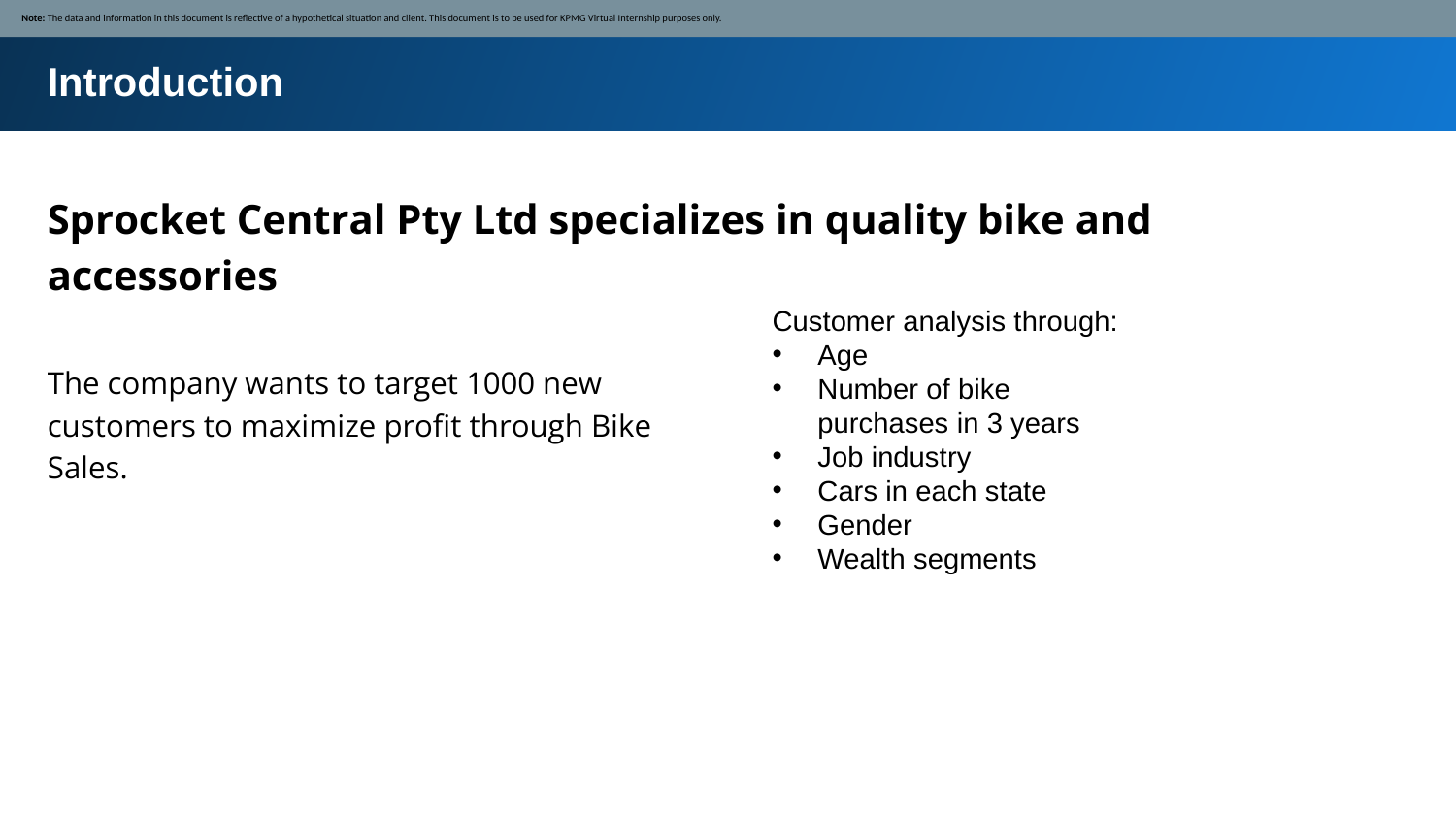

Note: The data and information in this document is reflective of a hypothetical situation and client. This document is to be used for KPMG Virtual Internship purposes only.
Introduction
Sprocket Central Pty Ltd specializes in quality bike and accessories
Customer analysis through:
Age
Number of bike purchases in 3 years
Job industry
Cars in each state
Gender
Wealth segments

The company wants to target 1000 new customers to maximize profit through Bike Sales.